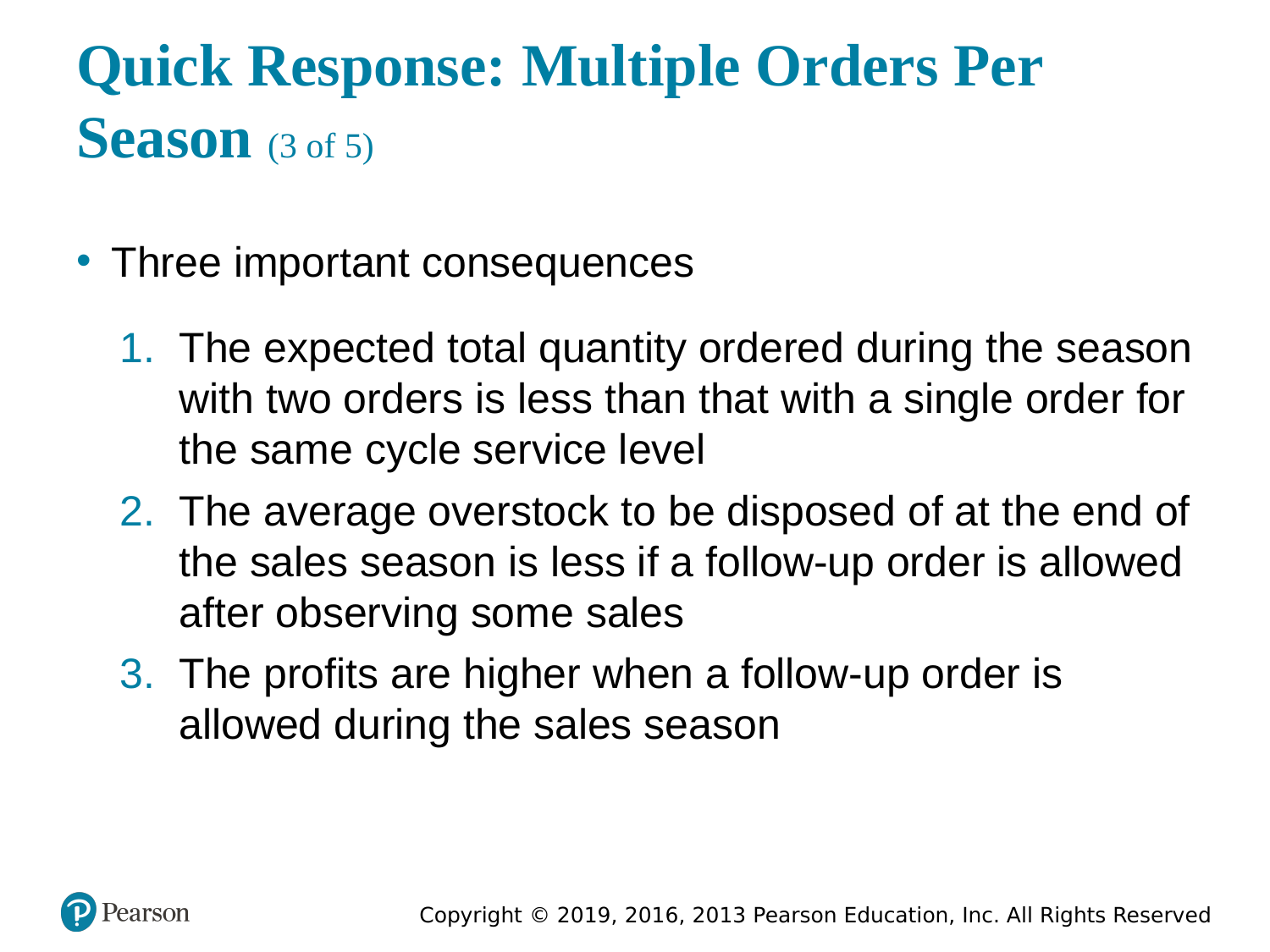

# Quick Response: Multiple Orders Per Season (3 of 5)
Three important consequences
The expected total quantity ordered during the season with two orders is less than that with a single order for the same cycle service level
The average overstock to be disposed of at the end of the sales season is less if a follow-up order is allowed after observing some sales
The profits are higher when a follow-up order is allowed during the sales season